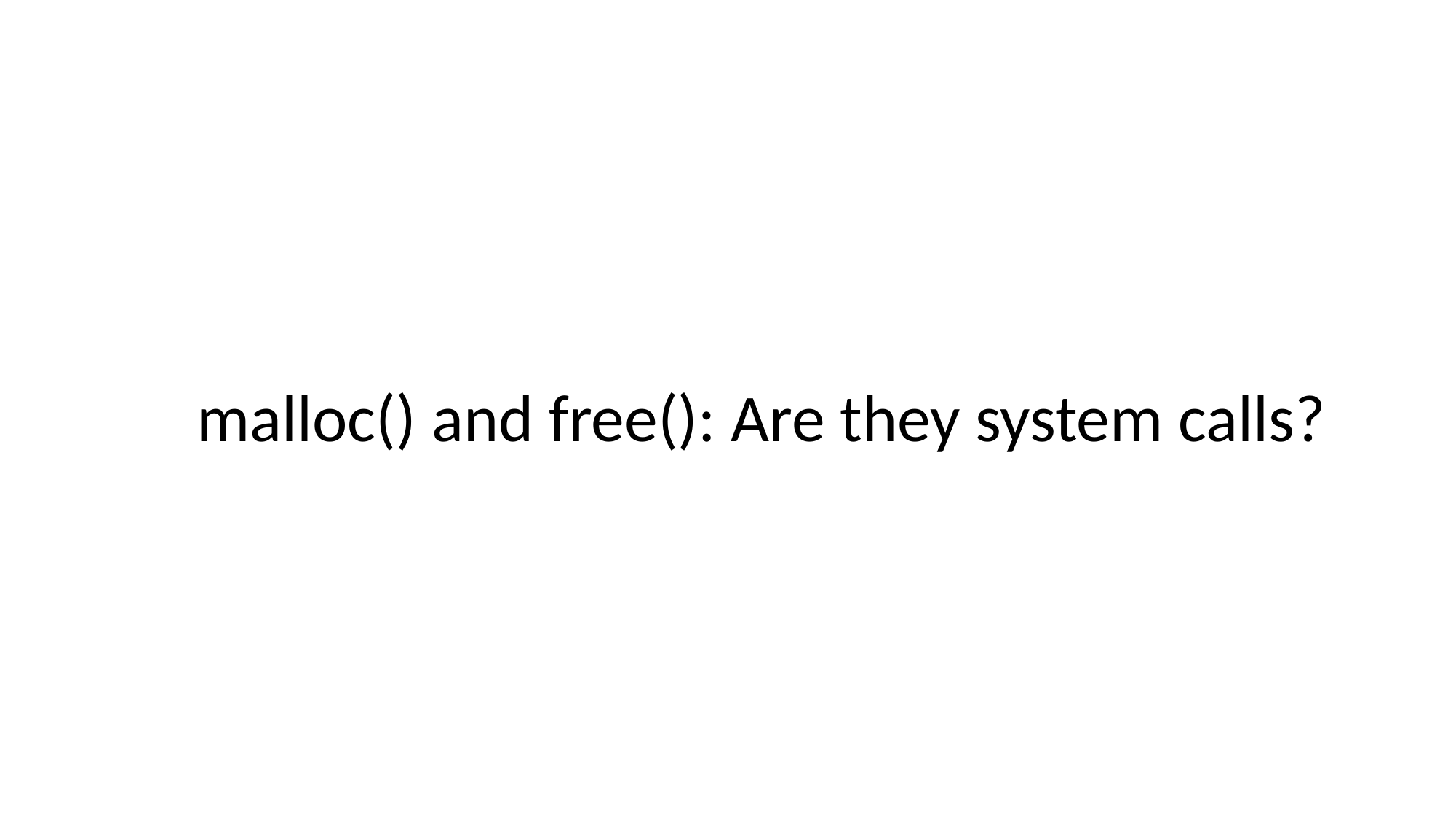

# malloc() and free(): Are they system calls?